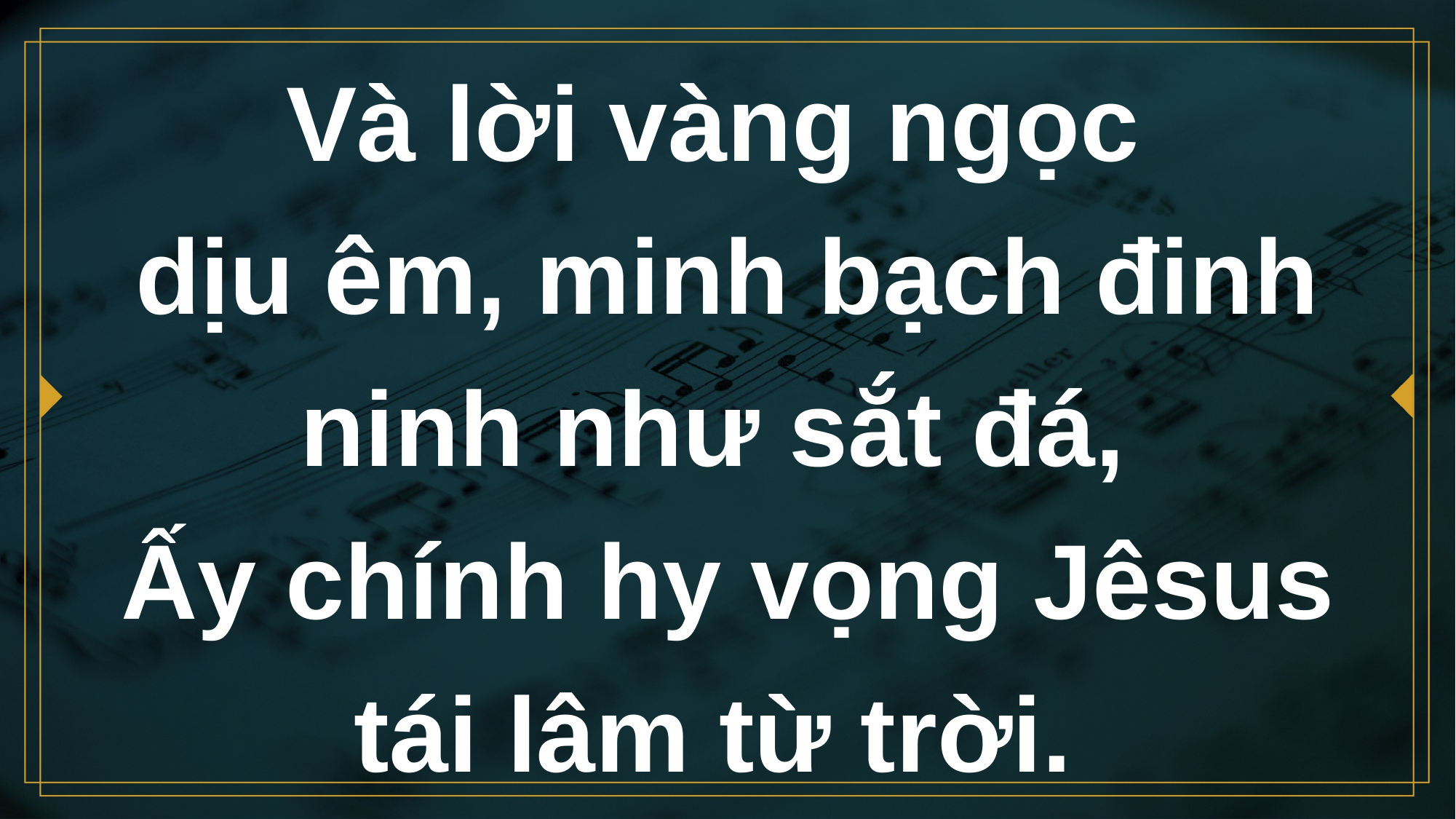

# Và lời vàng ngọc dịu êm, minh bạch đinh ninh như sắt đá, Ấy chính hy vọng Jêsus tái lâm từ trời.